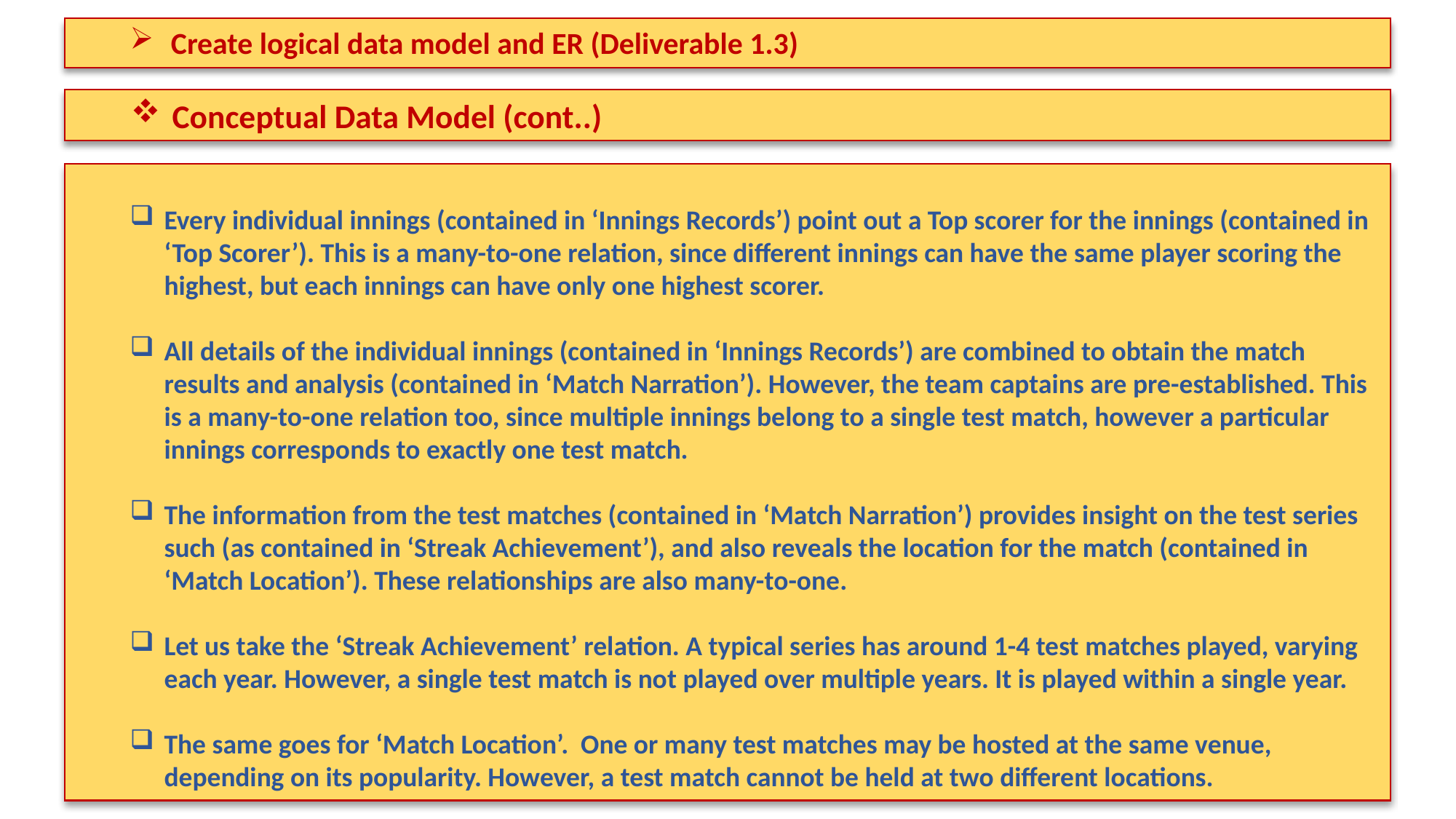

Create logical data model and ER (Deliverable 1.3)
Conceptual Data Model (cont..)

Every individual innings (contained in ‘Innings Records’) point out a Top scorer for the innings (contained in ‘Top Scorer’). This is a many-to-one relation, since different innings can have the same player scoring the highest, but each innings can have only one highest scorer.

All details of the individual innings (contained in ‘Innings Records’) are combined to obtain the match results and analysis (contained in ‘Match Narration’). However, the team captains are pre-established. This is a many-to-one relation too, since multiple innings belong to a single test match, however a particular innings corresponds to exactly one test match.

The information from the test matches (contained in ‘Match Narration’) provides insight on the test series such (as contained in ‘Streak Achievement’), and also reveals the location for the match (contained in ‘Match Location’). These relationships are also many-to-one.

Let us take the ‘Streak Achievement’ relation. A typical series has around 1-4 test matches played, varying each year. However, a single test match is not played over multiple years. It is played within a single year.

The same goes for ‘Match Location’.  One or many test matches may be hosted at the same venue, depending on its popularity. However, a test match cannot be held at two different locations.